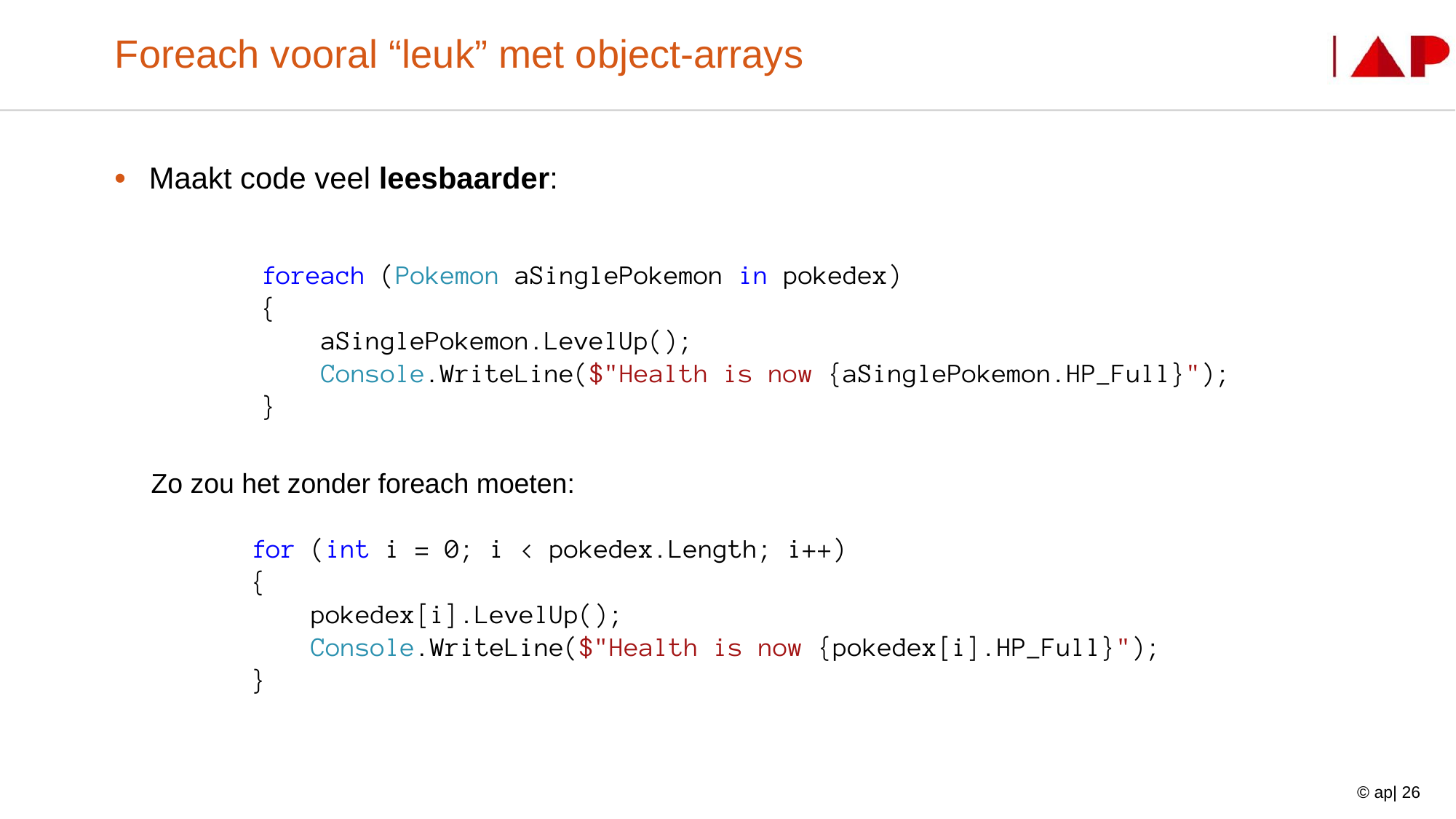

# Foreach vooral “leuk” met object-arrays
Maakt code veel leesbaarder:

            foreach (Pokemon aSinglePokemon in pokedex)
            {
                aSinglePokemon.LevelUp();
                Console.WriteLine($"Health is now {aSinglePokemon.HP_Full}");
            }
Zo zou het zonder foreach moeten:
            for (int i = 0; i < pokedex.Length; i++)
            {
                pokedex[i].LevelUp();
                Console.WriteLine($"Health is now {pokedex[i].HP_Full}");
            }
© ap| 26